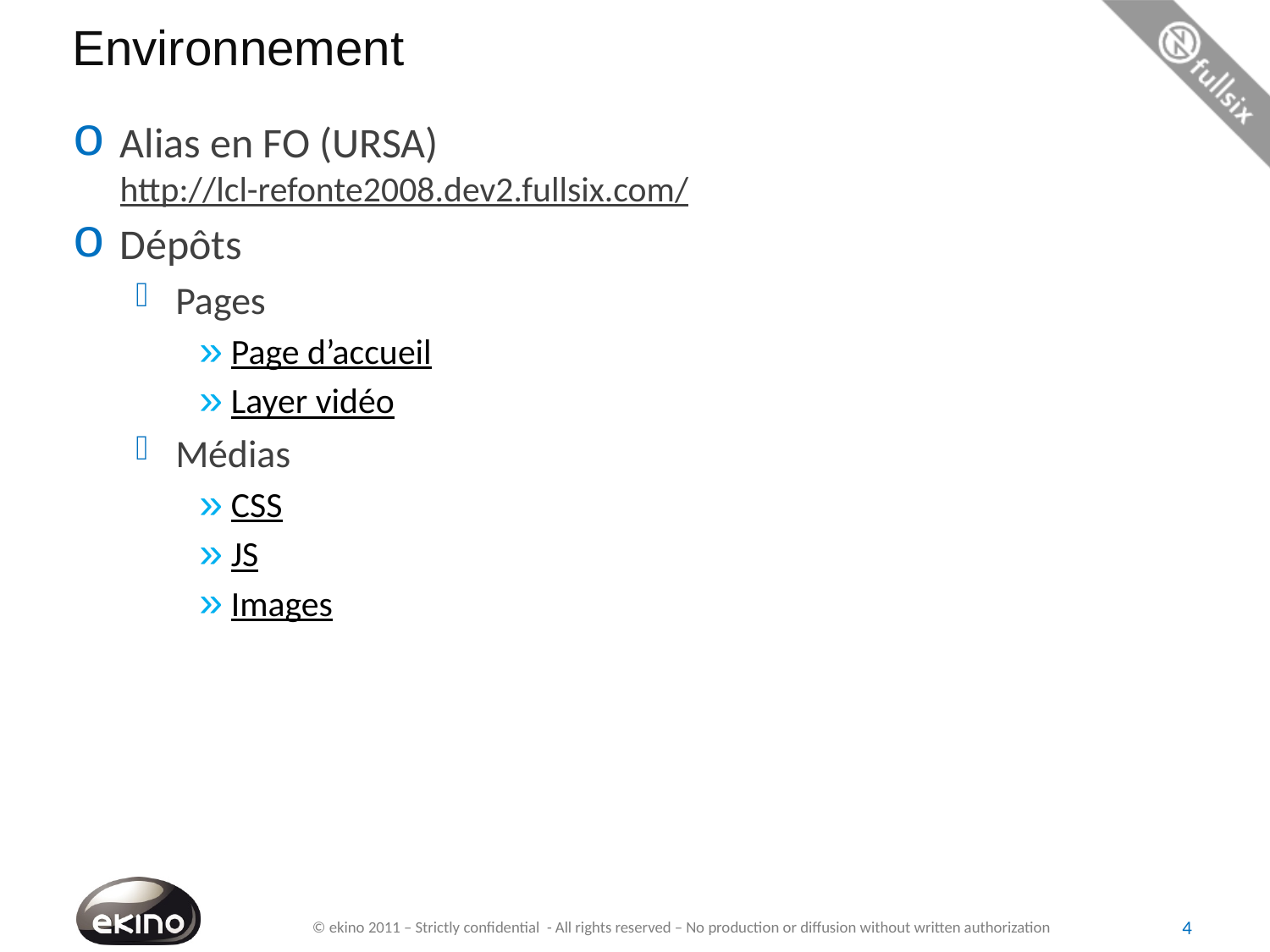

# Environnement
Alias en FO (URSA)
http://lcl-refonte2008.dev2.fullsix.com/
Dépôts
Pages
Page d’accueil
Layer vidéo
Médias
CSS
JS
Images
4